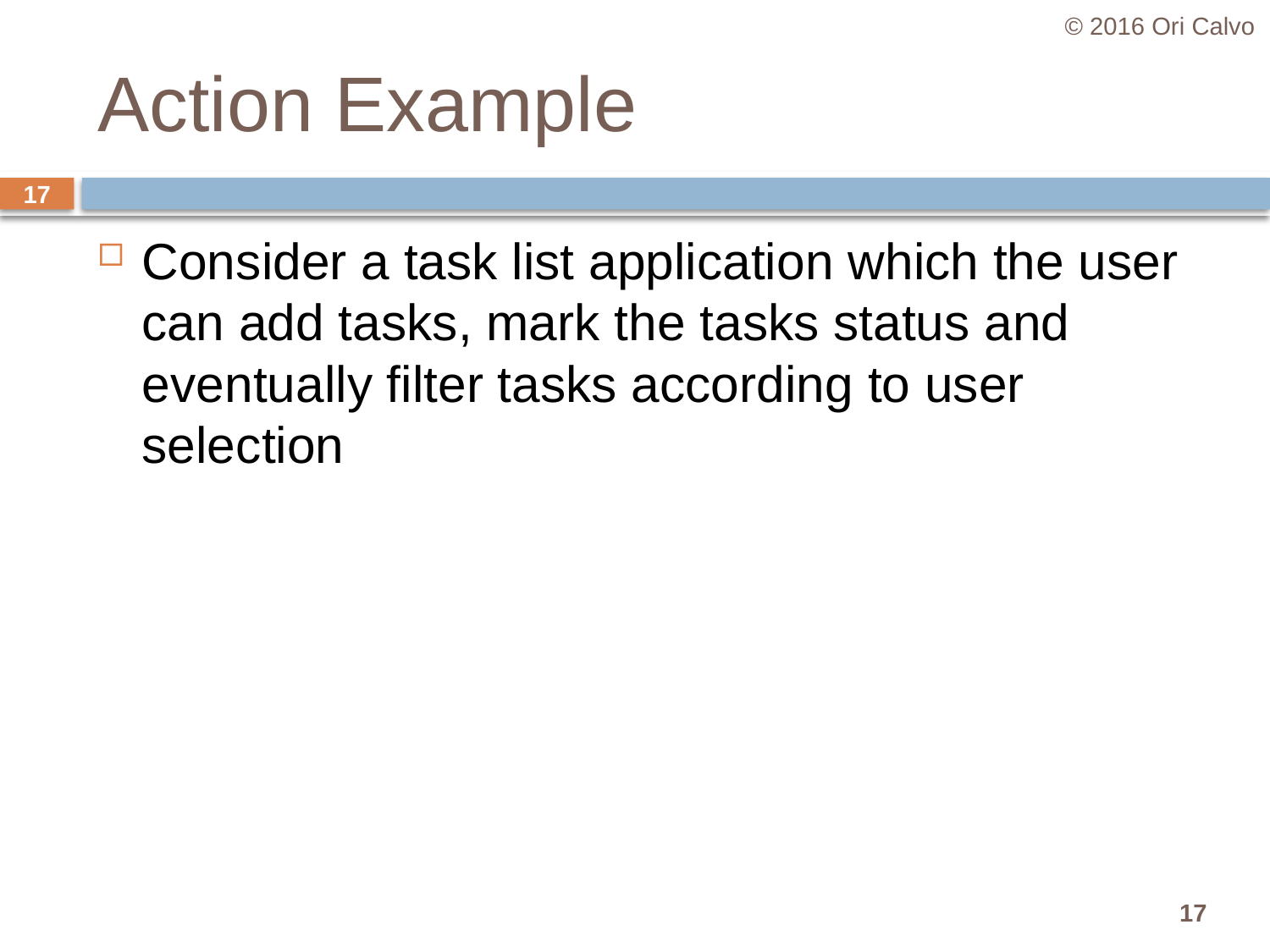

© 2016 Ori Calvo
# Action Example
17
Consider a task list application which the user can add tasks, mark the tasks status and eventually filter tasks according to user selection